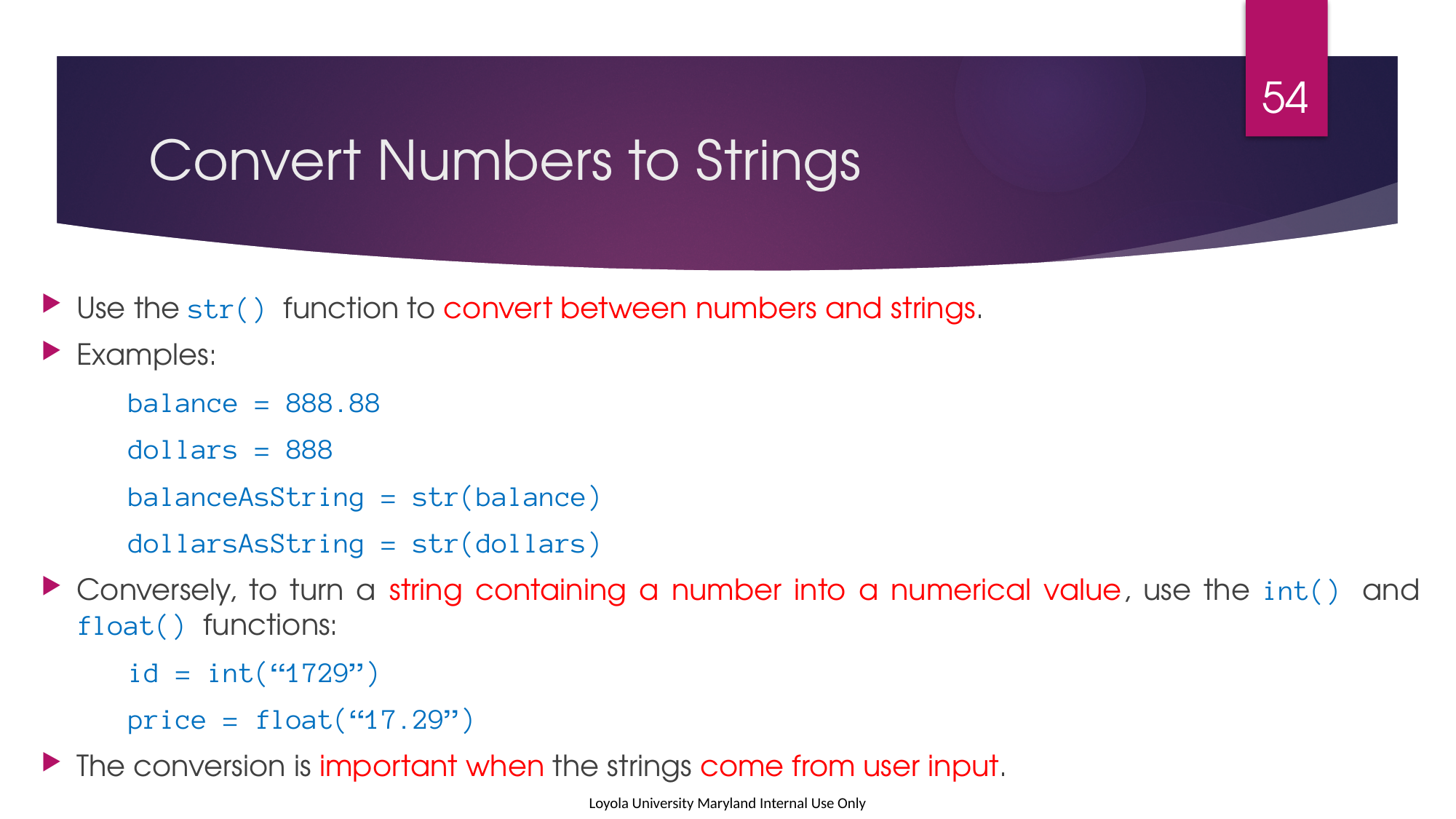

54
# Convert Numbers to Strings
Use the str() function to convert between numbers and strings.
Examples:
	balance = 888.88
	dollars = 888
	balanceAsString = str(balance)
	dollarsAsString = str(dollars)
Conversely, to turn a string containing a number into a numerical value, use the int() and float() functions:
	id = int(“1729”)
	price = float(“17.29”)
The conversion is important when the strings come from user input.